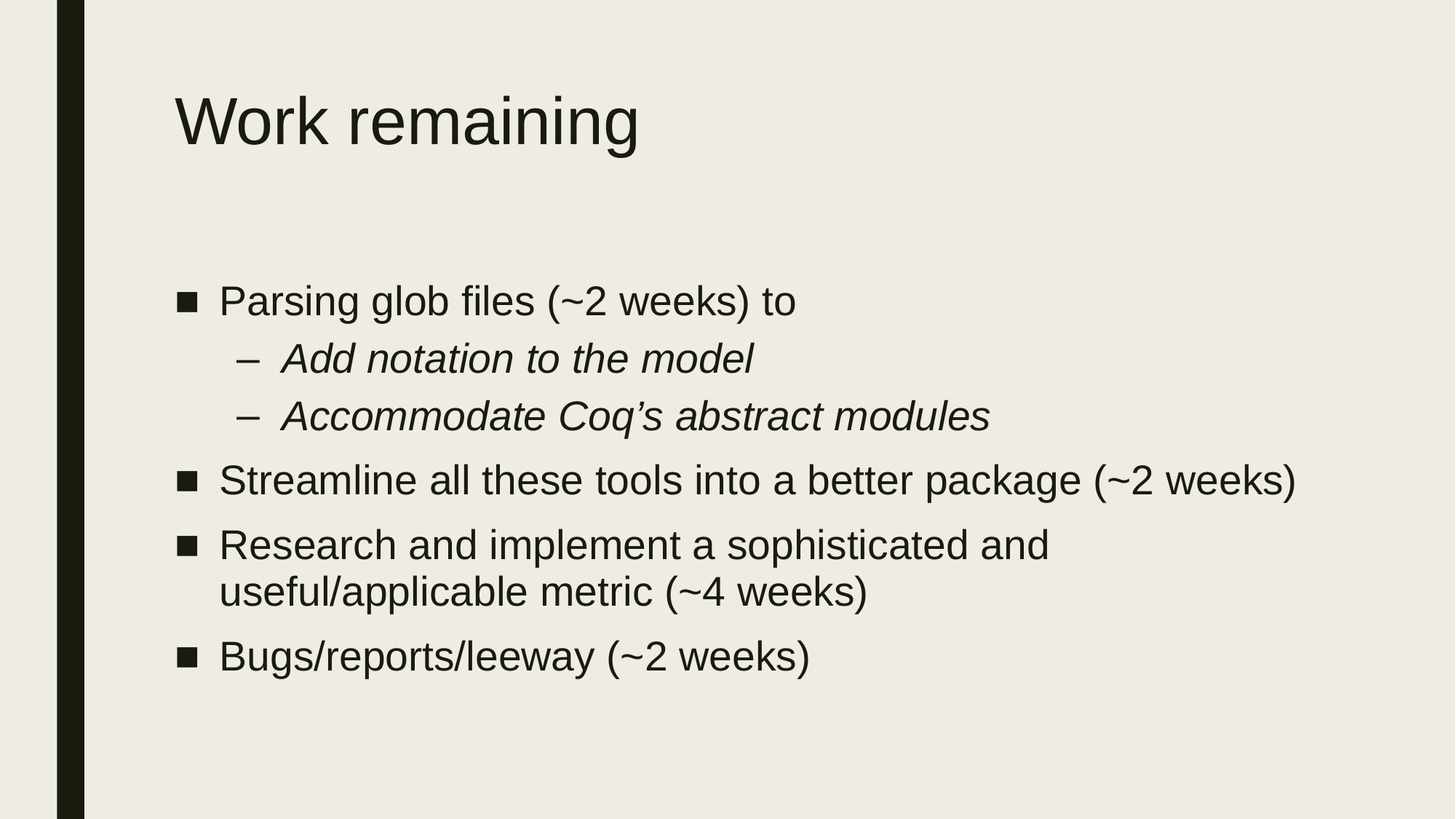

# Work remaining
Parsing glob files (~2 weeks) to
Add notation to the model
Accommodate Coq’s abstract modules
Streamline all these tools into a better package (~2 weeks)
Research and implement a sophisticated and useful/applicable metric (~4 weeks)
Bugs/reports/leeway (~2 weeks)